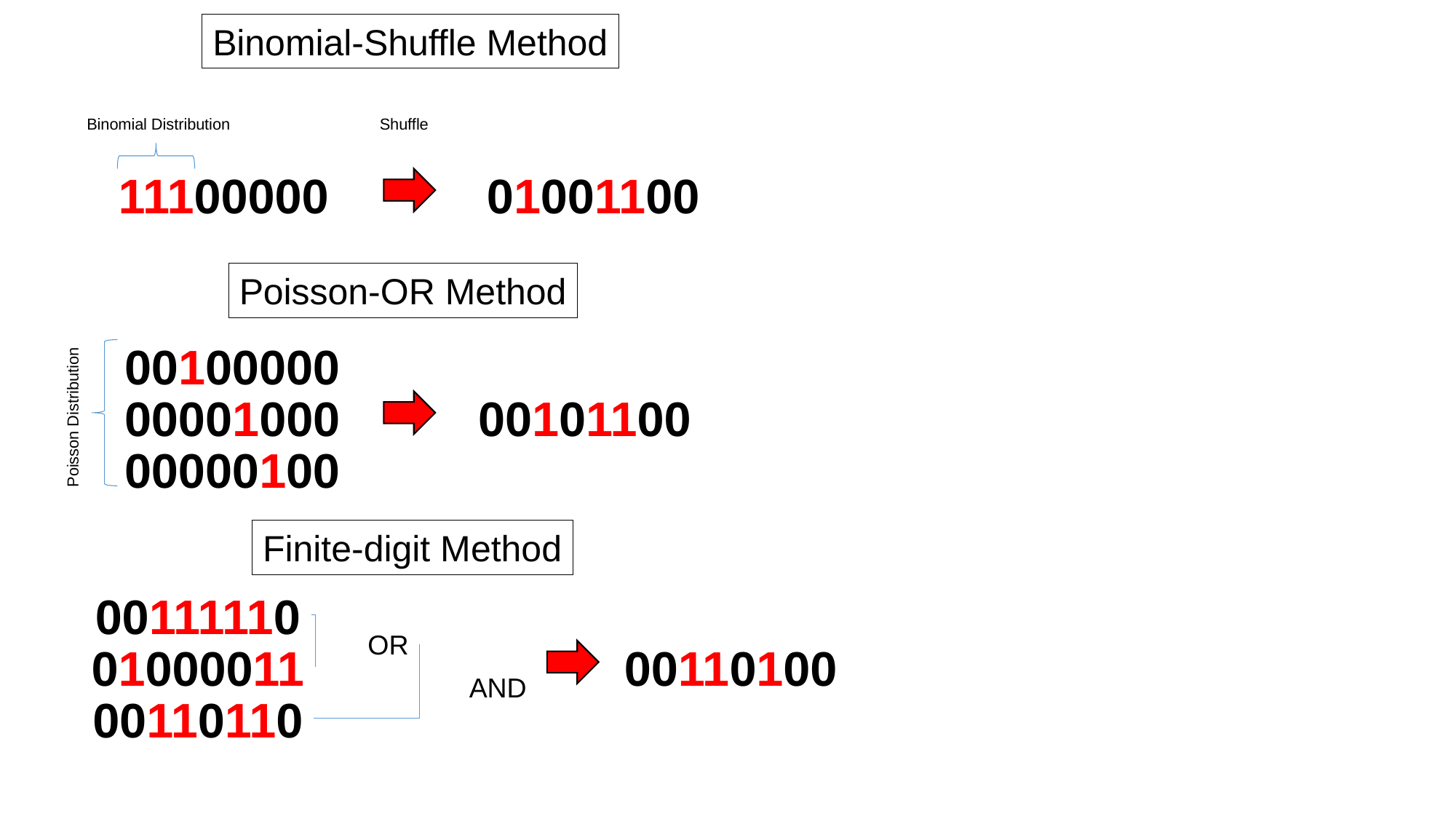

Binomial-Shuffle Method
Binomial Distribution
Shuffle

11100000
01001100

Poisson-OR Method
00100000

00001000
00101100

Poisson Distribution
00000100
Finite-digit Method
00111110
OR
01000011
00110100

AND
00110110